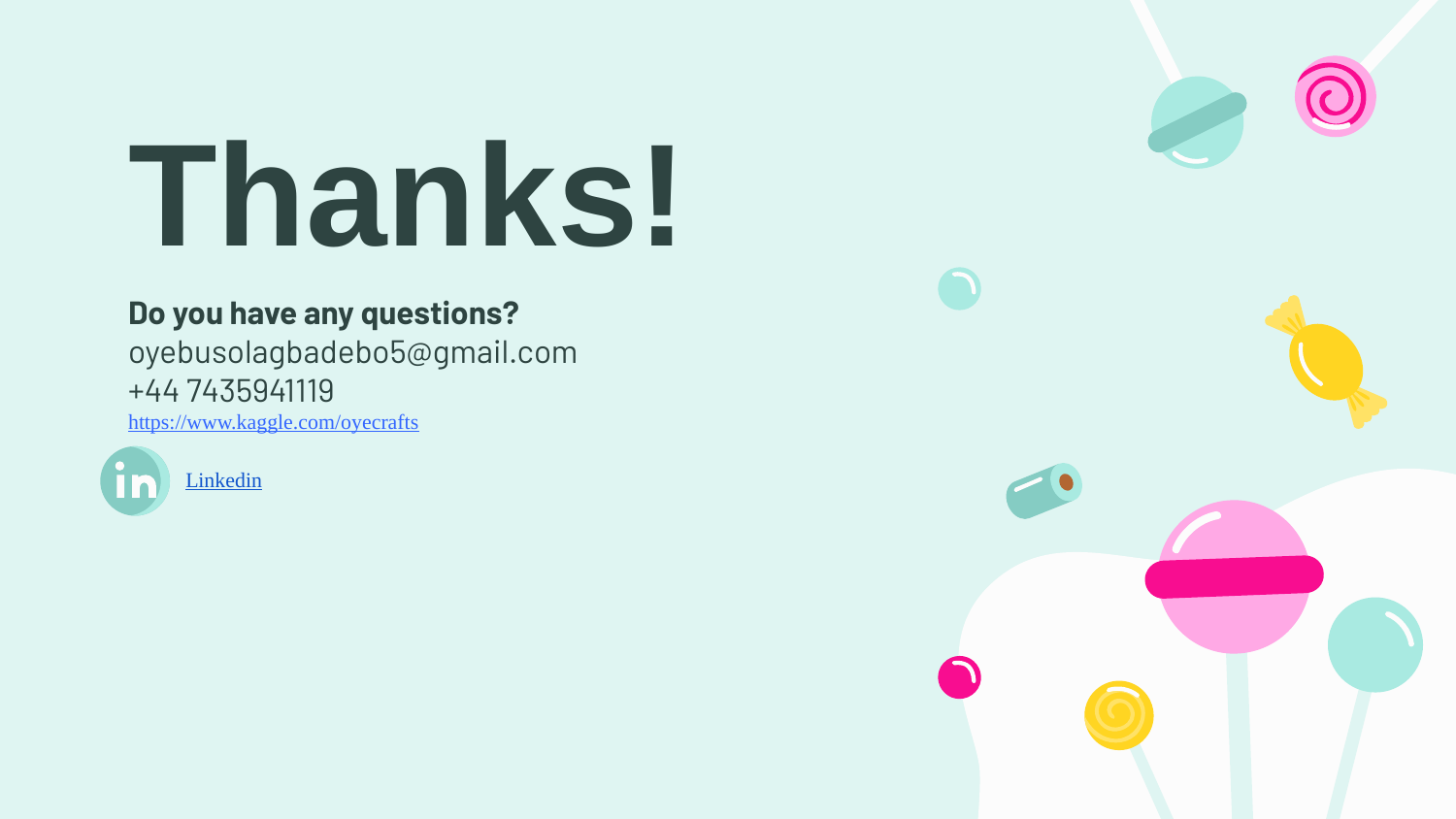

# Thanks!

Do you have any questions?
oyebusolagbadebo5@gmail.com
+44 7435941119
https://www.kaggle.com/oyecrafts

Linkedin